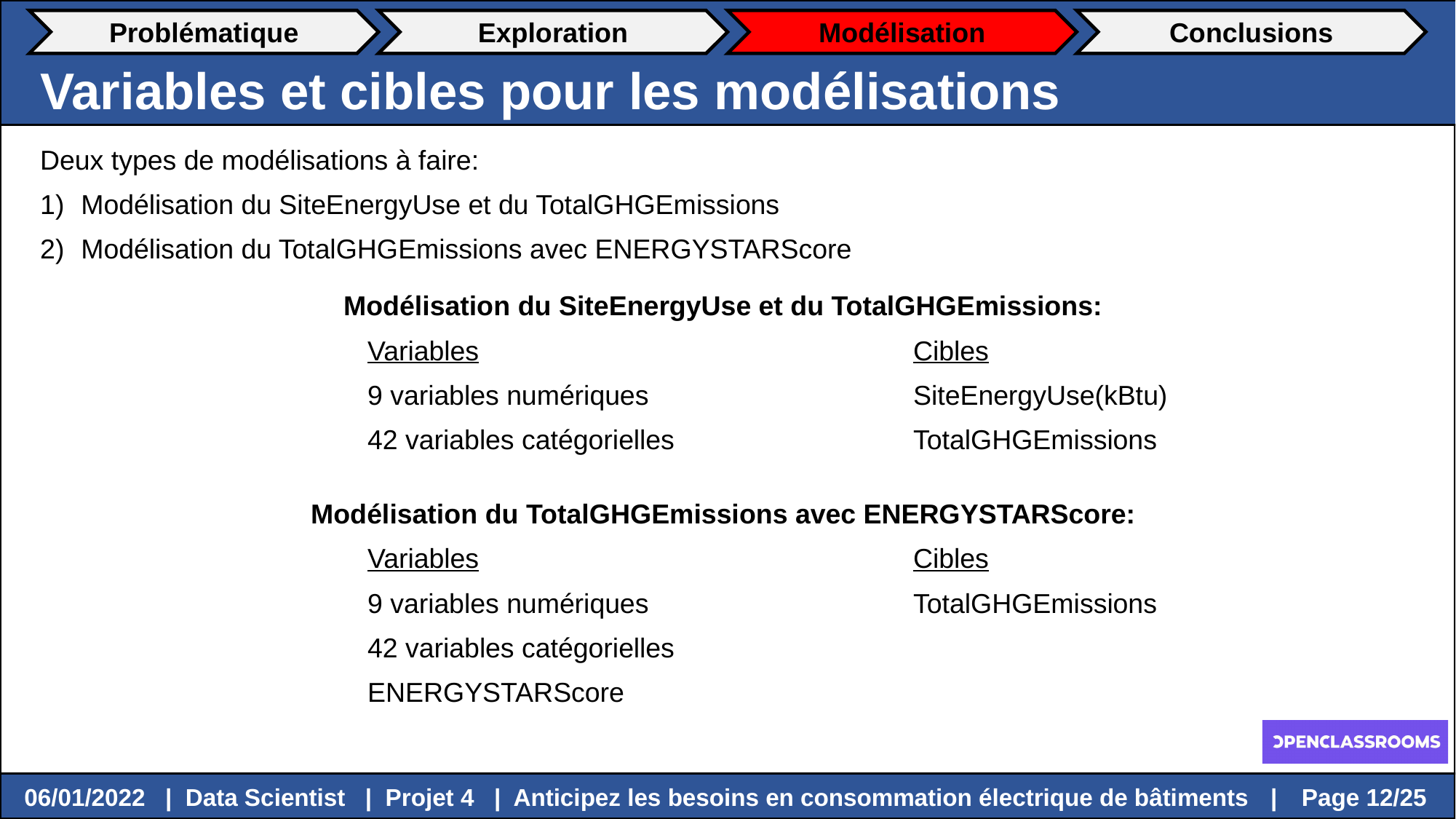

Problématique
Exploration
Modélisation
Conclusions
Variables et cibles pour les modélisations
Deux types de modélisations à faire:
Modélisation du SiteEnergyUse et du TotalGHGEmissions
Modélisation du TotalGHGEmissions avec ENERGYSTARScore
Modélisation du SiteEnergyUse et du TotalGHGEmissions:
			Variables				Cibles
			9 variables numériques			SiteEnergyUse(kBtu)
			42 variables catégorielles			TotalGHGEmissions
Modélisation du TotalGHGEmissions avec ENERGYSTARScore:
			Variables				Cibles
			9 variables numériques			TotalGHGEmissions
			42 variables catégorielles
			ENERGYSTARScore

     Page 12/25